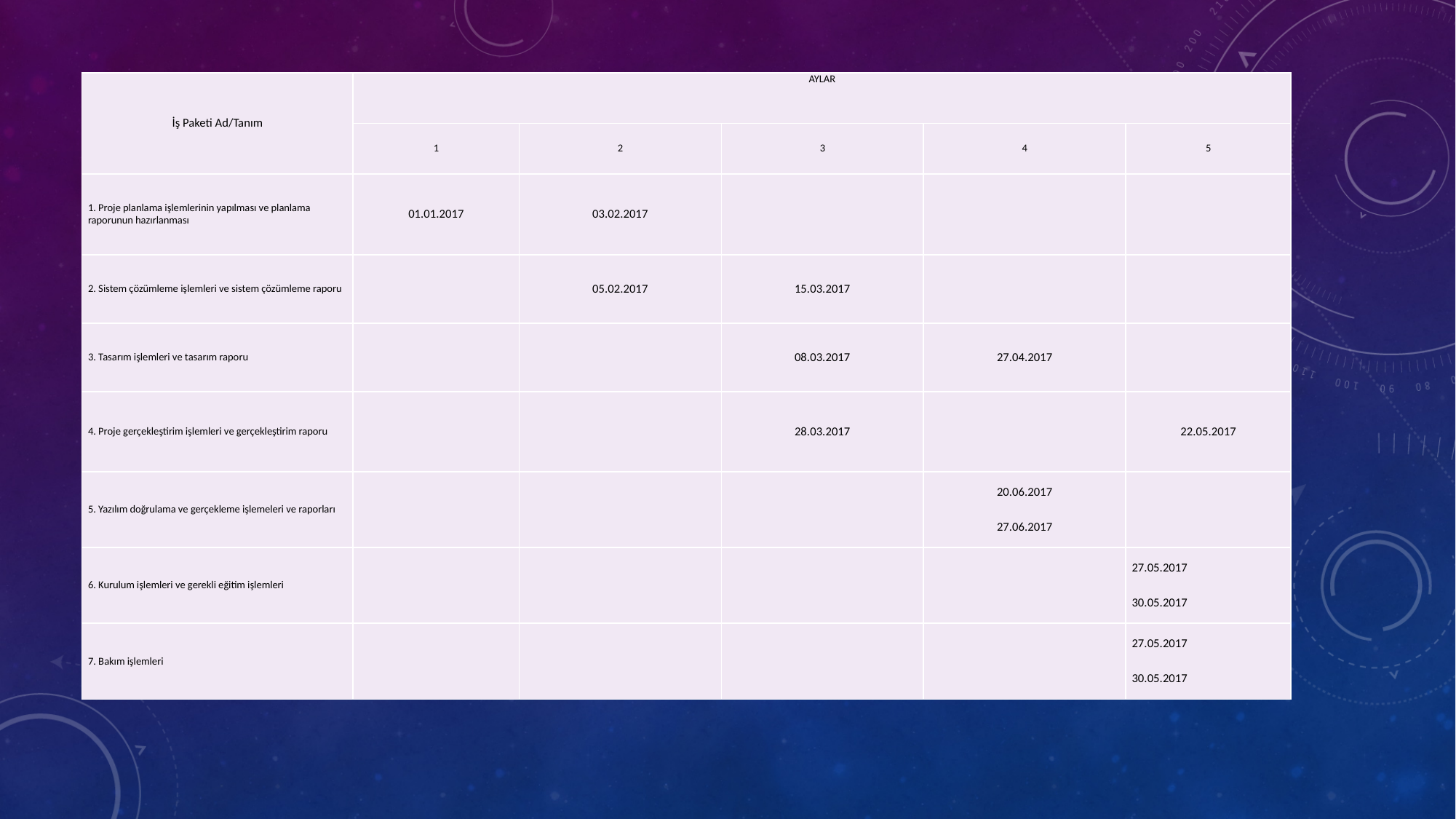

| İş Paketi Ad/Tanım | AYLAR |  |  |  |  |
| --- | --- | --- | --- | --- | --- |
|  | 1 | 2 | 3 | 4 | 5 |
| 1. Proje planlama işlemlerinin yapılması ve planlama raporunun hazırlanması | 01.01.2017 | 03.02.2017 |  |  |  |
| 2. Sistem çözümleme işlemleri ve sistem çözümleme raporu |  | 05.02.2017 | 15.03.2017 |  |  |
| 3. Tasarım işlemleri ve tasarım raporu |  |  | 08.03.2017 | 27.04.2017 |  |
| 4. Proje gerçekleştirim işlemleri ve gerçekleştirim raporu |  |  | 28.03.2017 |  | 22.05.2017 |
| 5. Yazılım doğrulama ve gerçekleme işlemeleri ve raporları |  |  |  | 20.06.2017 27.06.2017 |  |
| 6. Kurulum işlemleri ve gerekli eğitim işlemleri |  |  |  |  | 27.05.2017 30.05.2017 |
| 7. Bakım işlemleri |  |  |  |  | 27.05.2017 30.05.2017 |
#